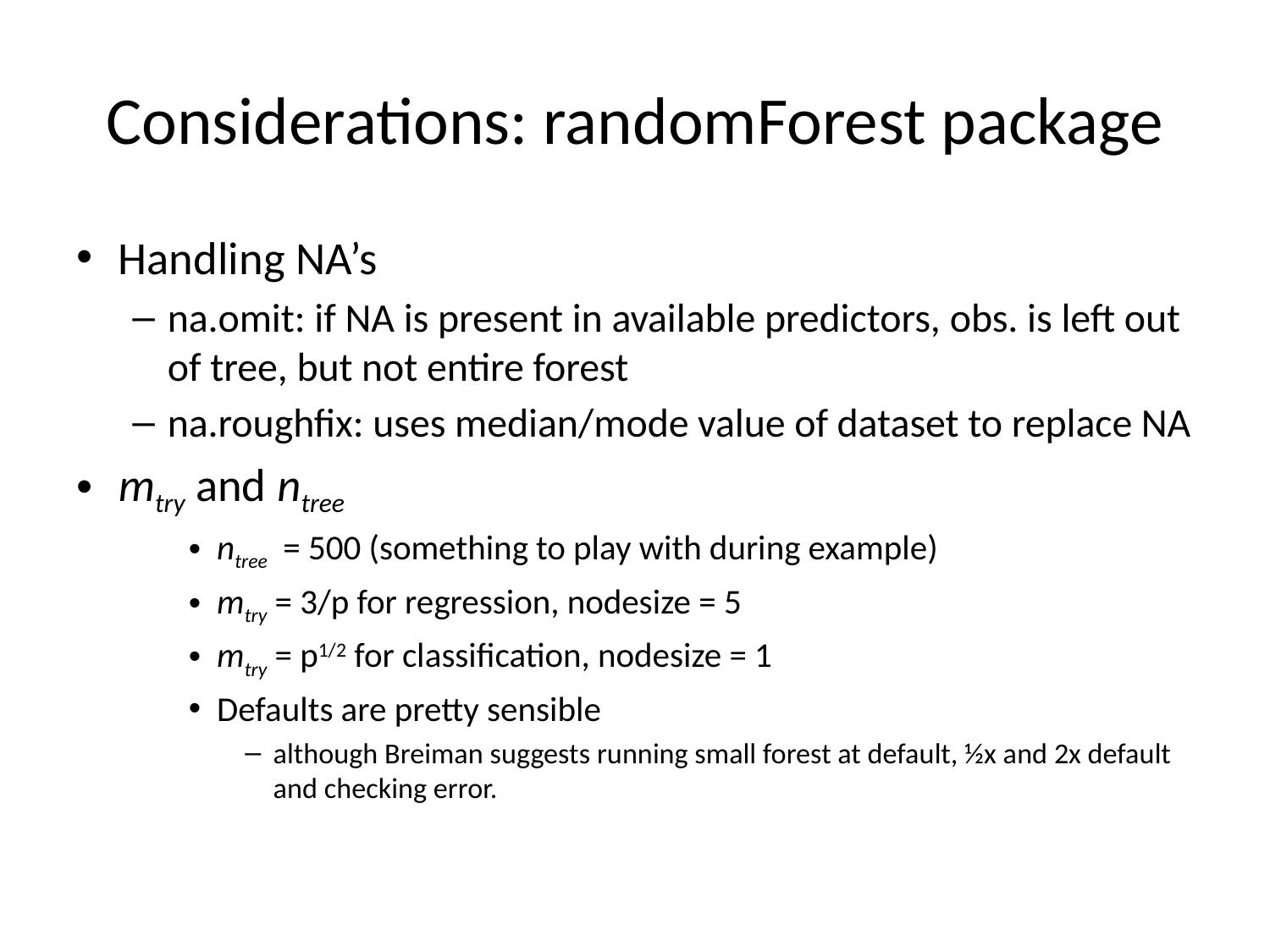

# Considerations: randomForest package
Handling NA’s
na.omit: if NA is present in available predictors, obs. is left out of tree, but not entire forest
na.roughfix: uses median/mode value of dataset to replace NA
mtry and ntree
ntree  = 500 (something to play with during example)
mtry = 3/p for regression, nodesize = 5
mtry = p1/2 for classification, nodesize = 1
Defaults are pretty sensible
although Breiman suggests running small forest at default, ½x and 2x default and checking error.